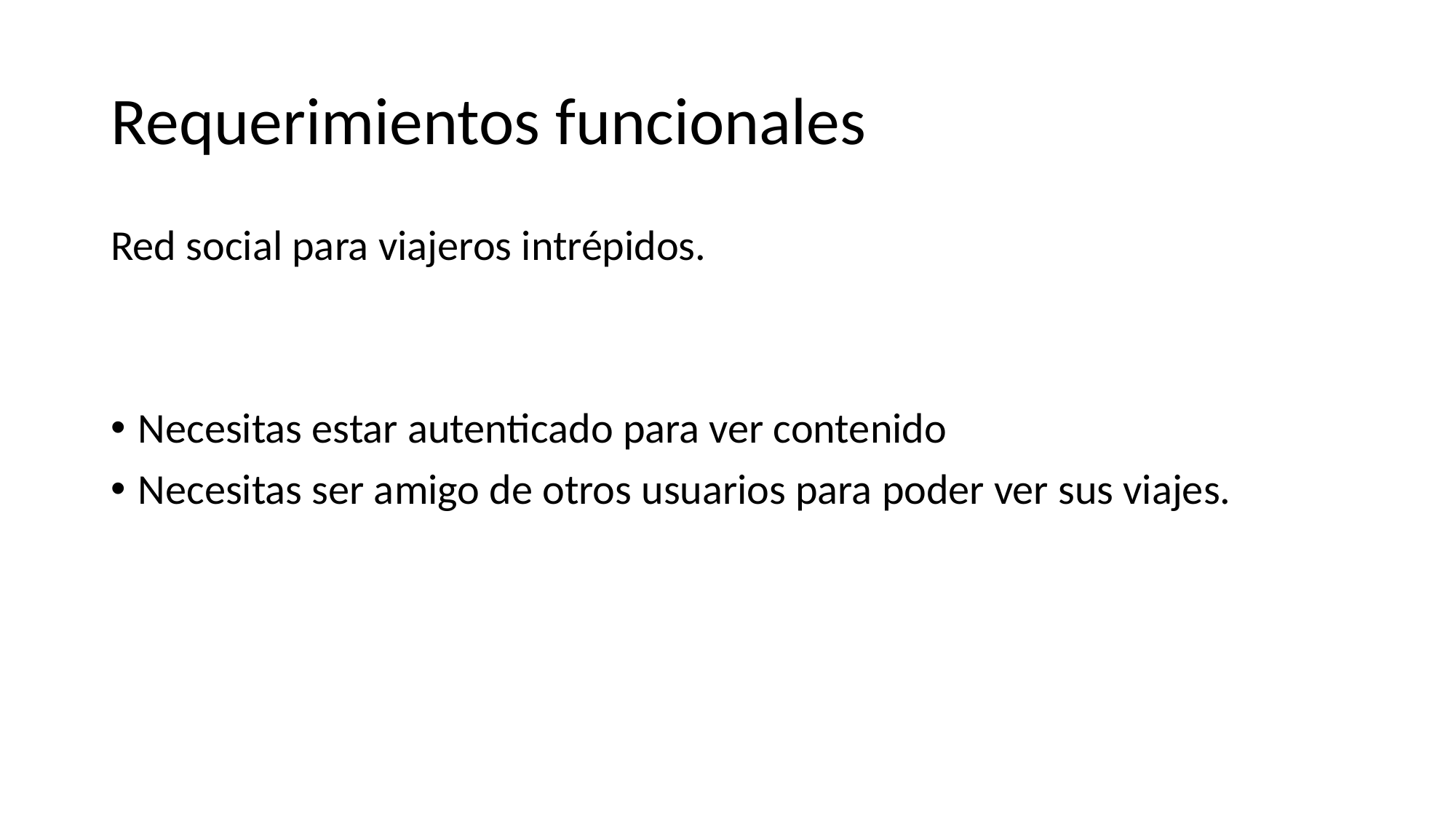

# Requerimientos funcionales
Red social para viajeros intrépidos.

Necesitas estar autenticado para ver contenido
Necesitas ser amigo de otros usuarios para poder ver sus viajes.